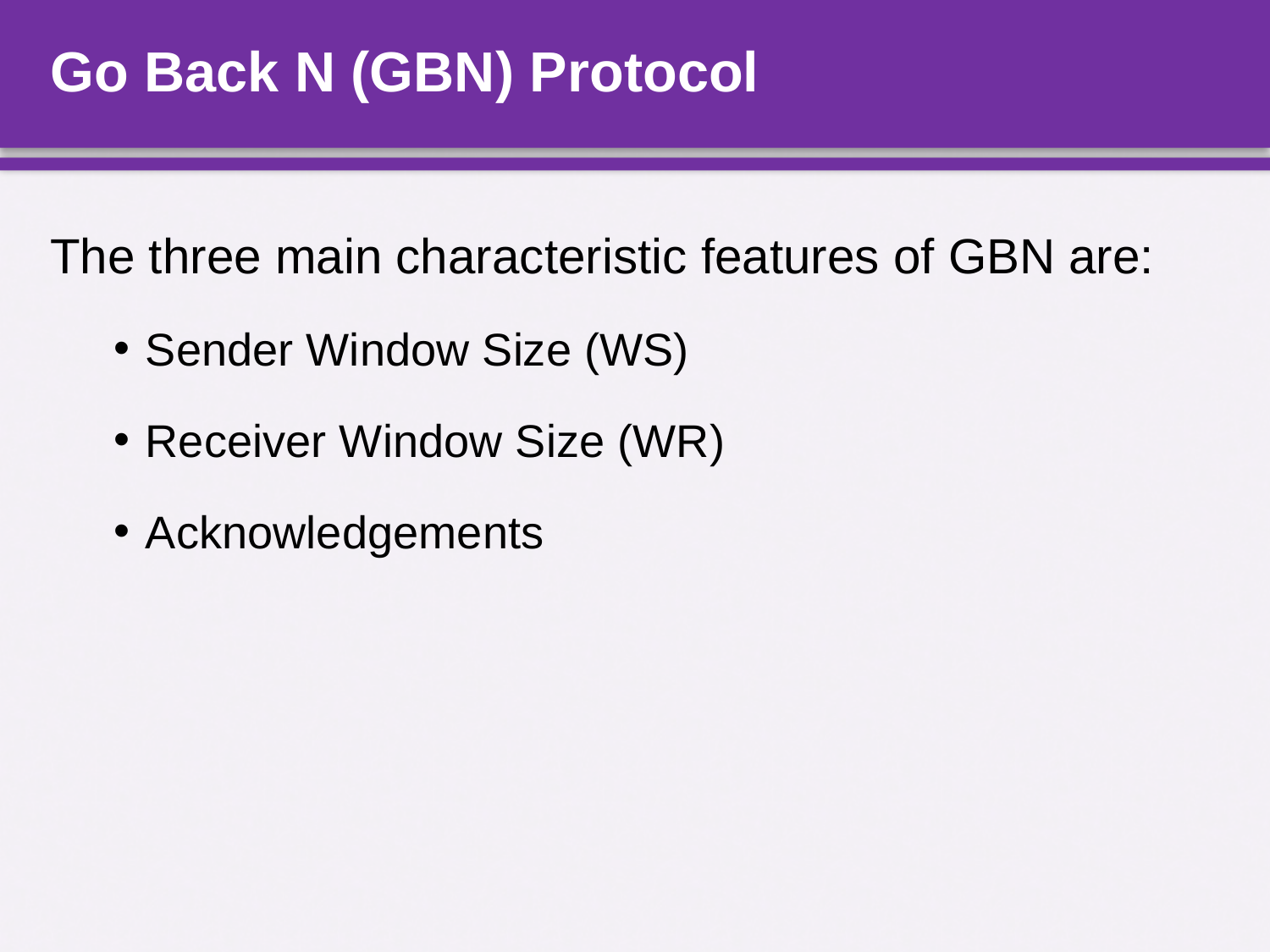

# Go Back N (GBN) Protocol
The three main characteristic features of GBN are:
Sender Window Size (WS)
Receiver Window Size (WR)
Acknowledgements